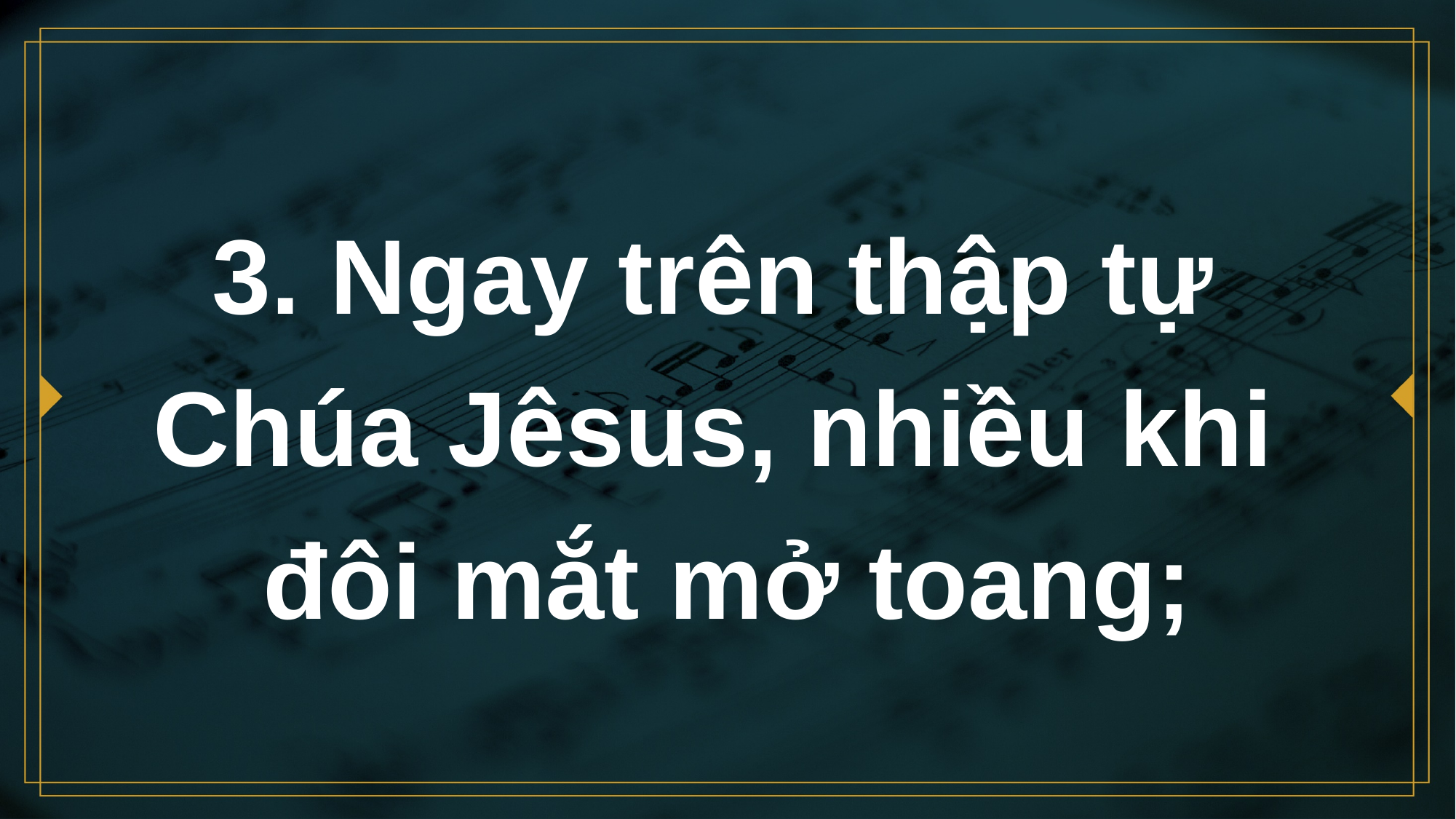

# 3. Ngay trên thập tự Chúa Jêsus, nhiều khi đôi mắt mở toang;